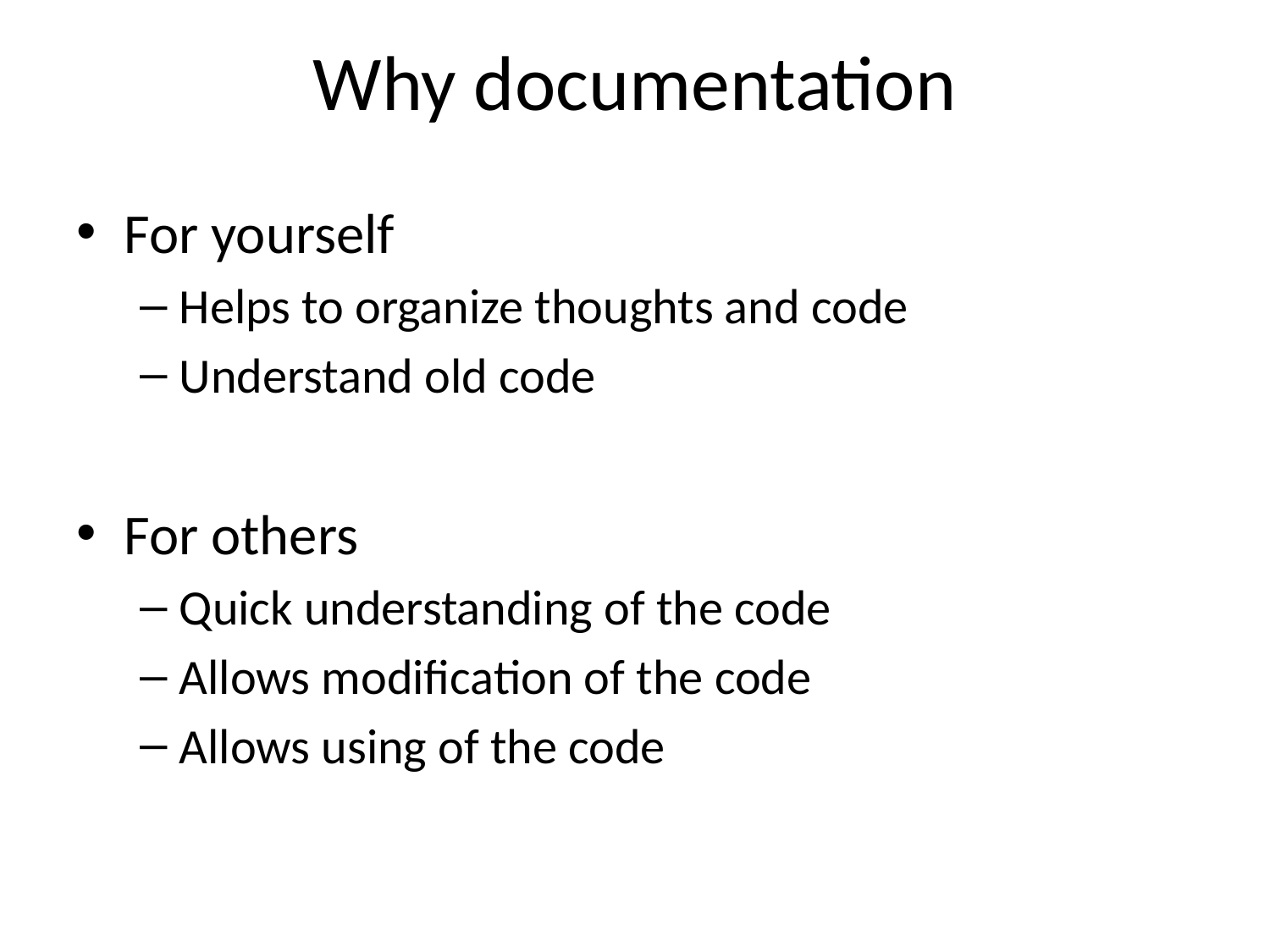

# Why documentation
For yourself
Helps to organize thoughts and code
Understand old code

For others
Quick understanding of the code
Allows modification of the code
Allows using of the code